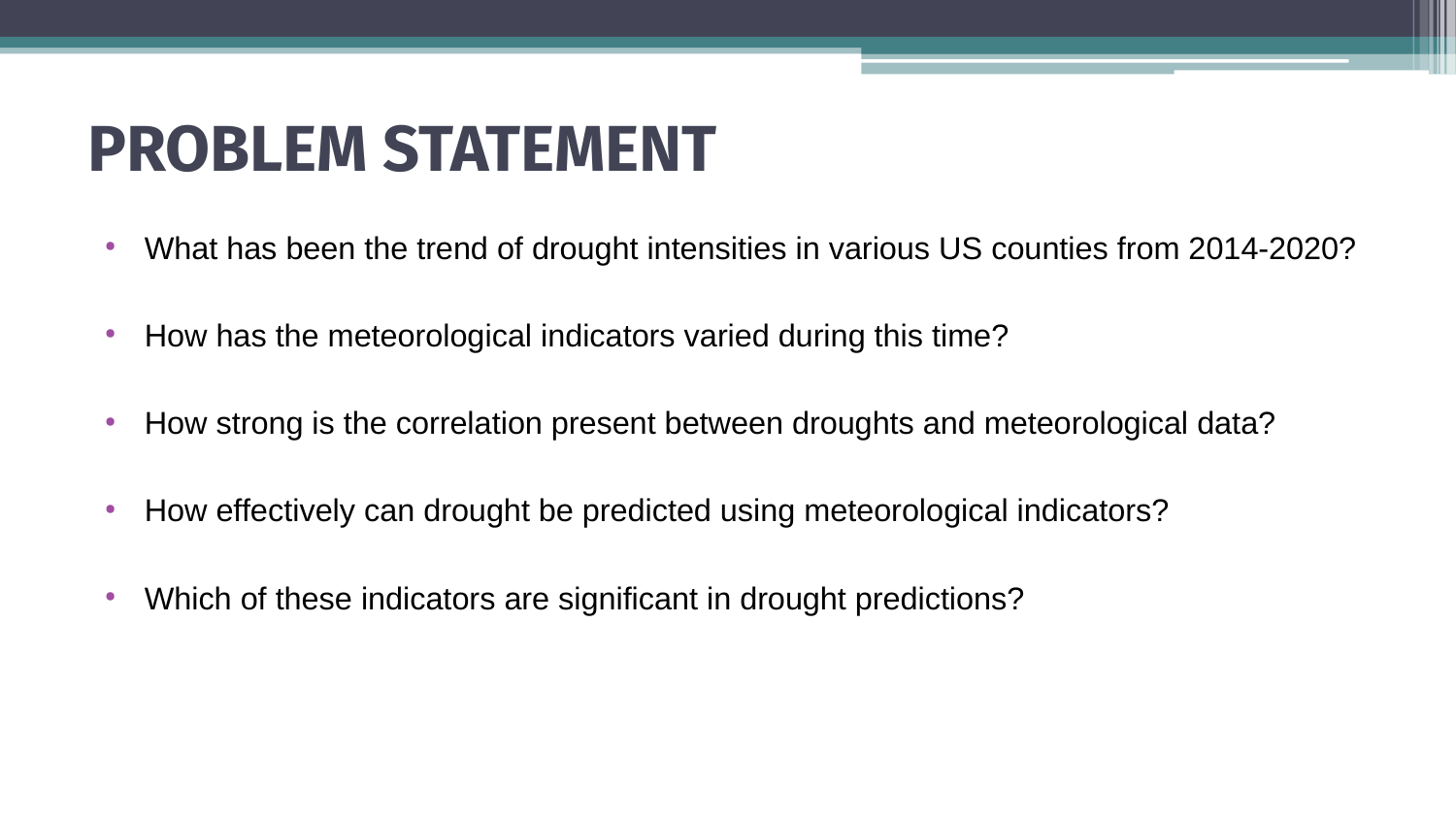

# PROBLEM STATEMENT
What has been the trend of drought intensities in various US counties from 2014-2020?

How has the meteorological indicators varied during this time?

How strong is the correlation present between droughts and meteorological data?

How effectively can drought be predicted using meteorological indicators?

Which of these indicators are significant in drought predictions?